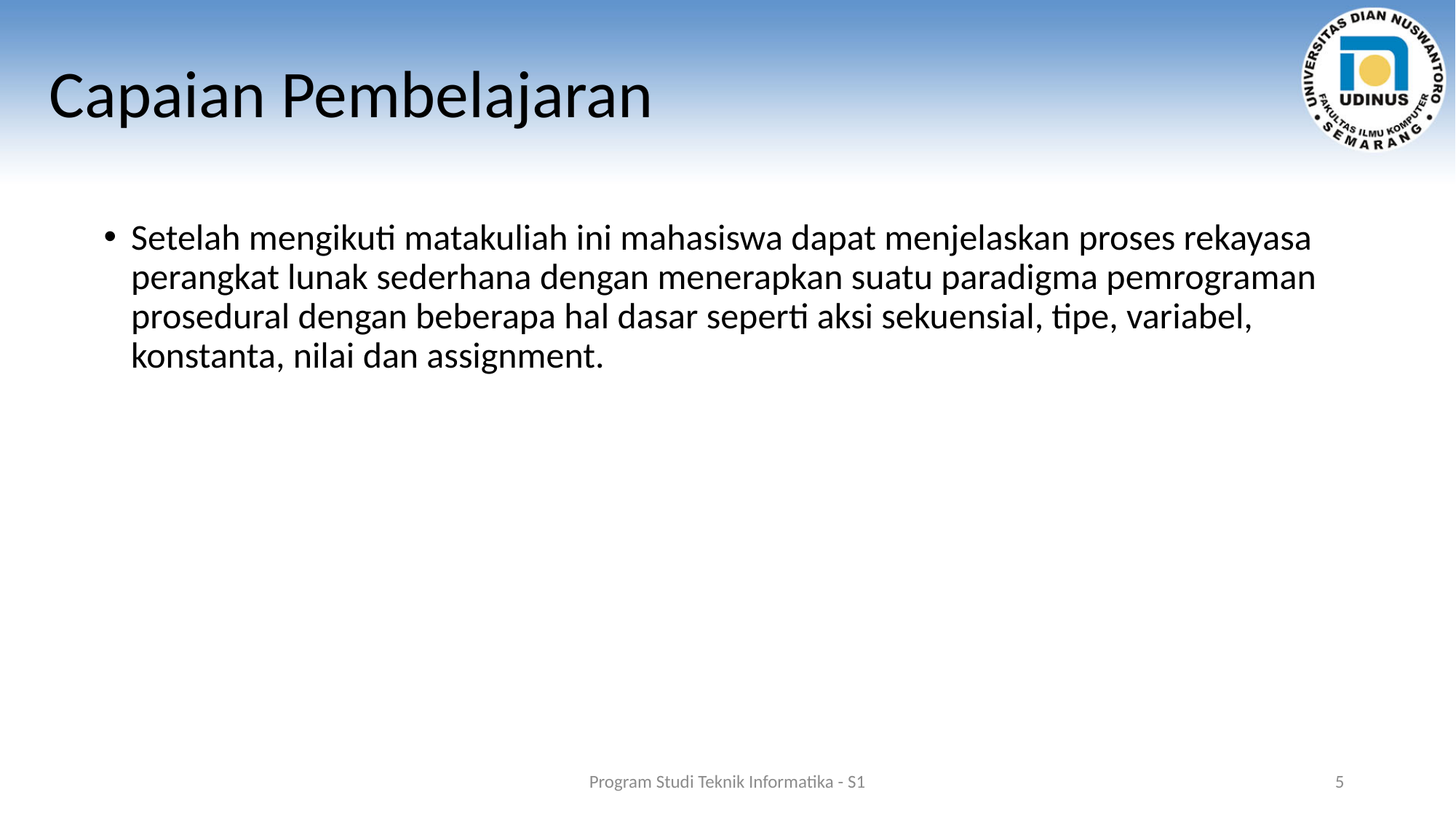

# Capaian Pembelajaran
Setelah mengikuti matakuliah ini mahasiswa dapat menjelaskan proses rekayasa perangkat lunak sederhana dengan menerapkan suatu paradigma pemrograman prosedural dengan beberapa hal dasar seperti aksi sekuensial, tipe, variabel, konstanta, nilai dan assignment.
Program Studi Teknik Informatika - S1
5